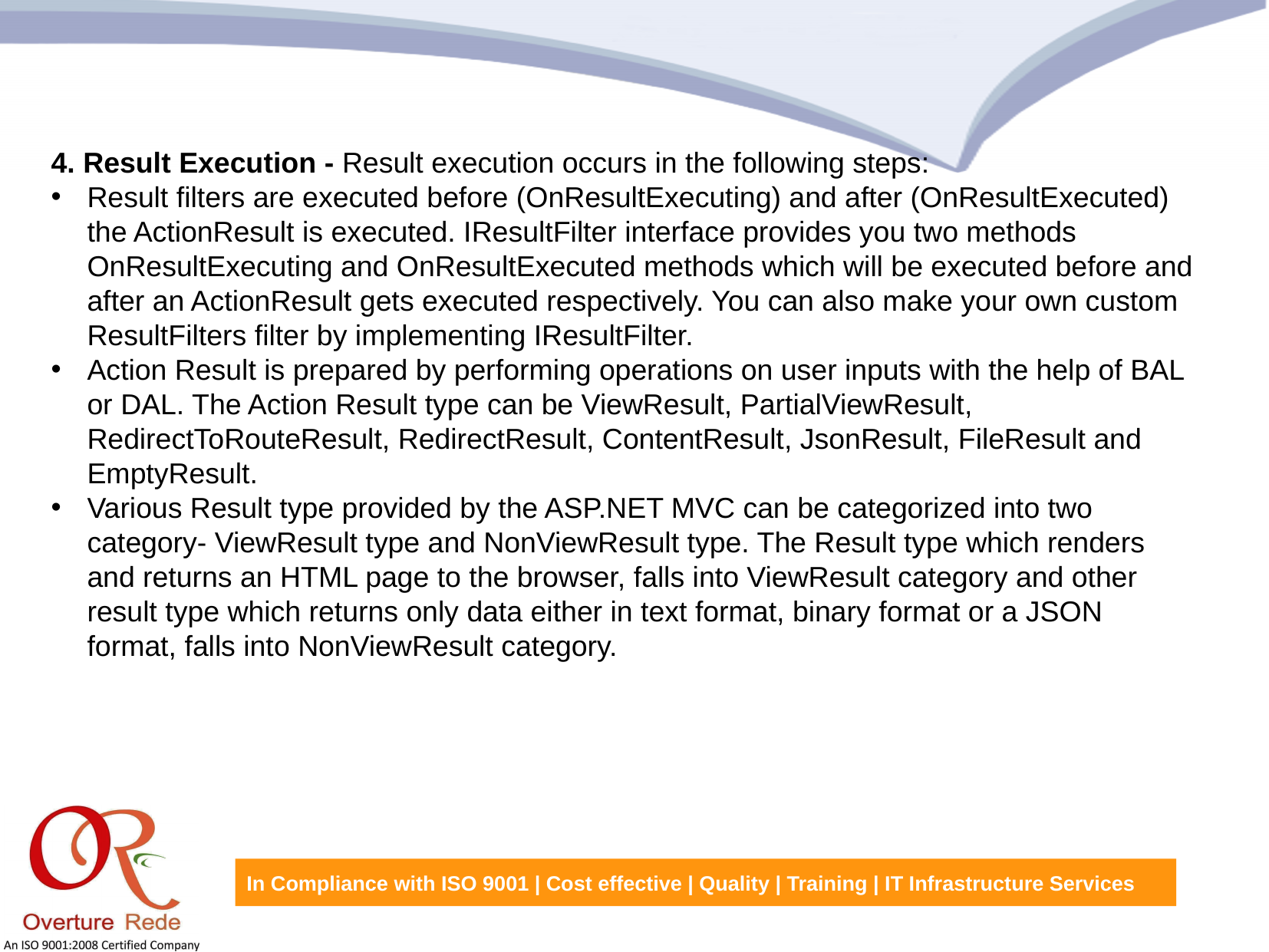

4. Result Execution - Result execution occurs in the following steps:
Result filters are executed before (OnResultExecuting) and after (OnResultExecuted) the ActionResult is executed. IResultFilter interface provides you two methods OnResultExecuting and OnResultExecuted methods which will be executed before and after an ActionResult gets executed respectively. You can also make your own custom ResultFilters filter by implementing IResultFilter.
Action Result is prepared by performing operations on user inputs with the help of BAL or DAL. The Action Result type can be ViewResult, PartialViewResult, RedirectToRouteResult, RedirectResult, ContentResult, JsonResult, FileResult and EmptyResult.
Various Result type provided by the ASP.NET MVC can be categorized into two category- ViewResult type and NonViewResult type. The Result type which renders and returns an HTML page to the browser, falls into ViewResult category and other result type which returns only data either in text format, binary format or a JSON format, falls into NonViewResult category.